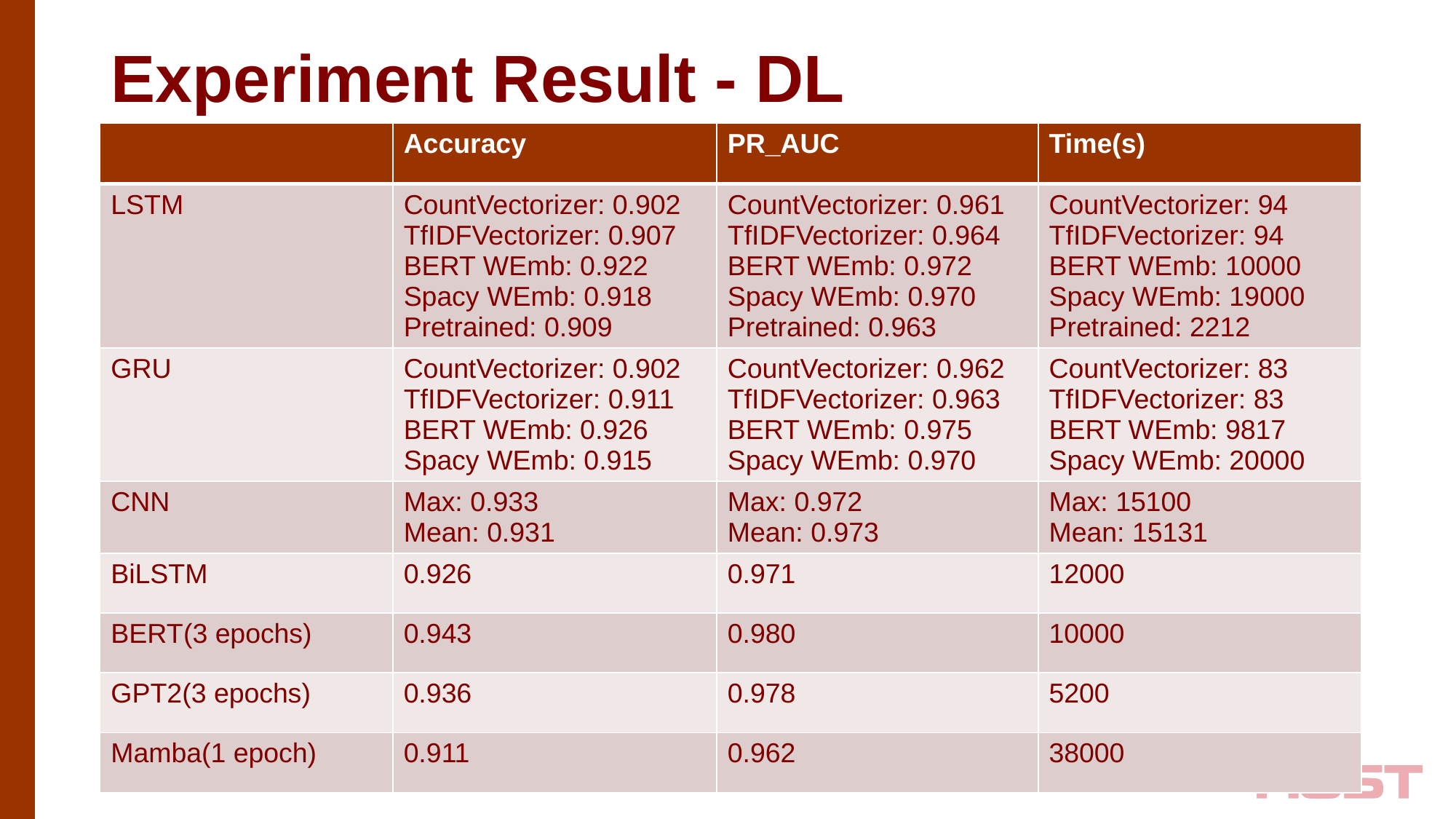

Experiment Result - DL
|  | Accuracy | PR\_AUC | Time(s) |
| --- | --- | --- | --- |
| LSTM | CountVectorizer: 0.902 TfIDFVectorizer: 0.907 BERT WEmb: 0.922 Spacy WEmb: 0.918 Pretrained: 0.909 | CountVectorizer: 0.961 TfIDFVectorizer: 0.964 BERT WEmb: 0.972 Spacy WEmb: 0.970 Pretrained: 0.963 | CountVectorizer: 94 TfIDFVectorizer: 94 BERT WEmb: 10000 Spacy WEmb: 19000 Pretrained: 2212 |
| GRU | CountVectorizer: 0.902 TfIDFVectorizer: 0.911 BERT WEmb: 0.926 Spacy WEmb: 0.915 | CountVectorizer: 0.962 TfIDFVectorizer: 0.963 BERT WEmb: 0.975 Spacy WEmb: 0.970 | CountVectorizer: 83 TfIDFVectorizer: 83 BERT WEmb: 9817 Spacy WEmb: 20000 |
| CNN | Max: 0.933 Mean: 0.931 | Max: 0.972 Mean: 0.973 | Max: 15100 Mean: 15131 |
| BiLSTM | 0.926 | 0.971 | 12000 |
| BERT(3 epochs) | 0.943 | 0.980 | 10000 |
| GPT2(3 epochs) | 0.936 | 0.978 | 5200 |
| Mamba(1 epoch) | 0.911 | 0.962 | 38000 |